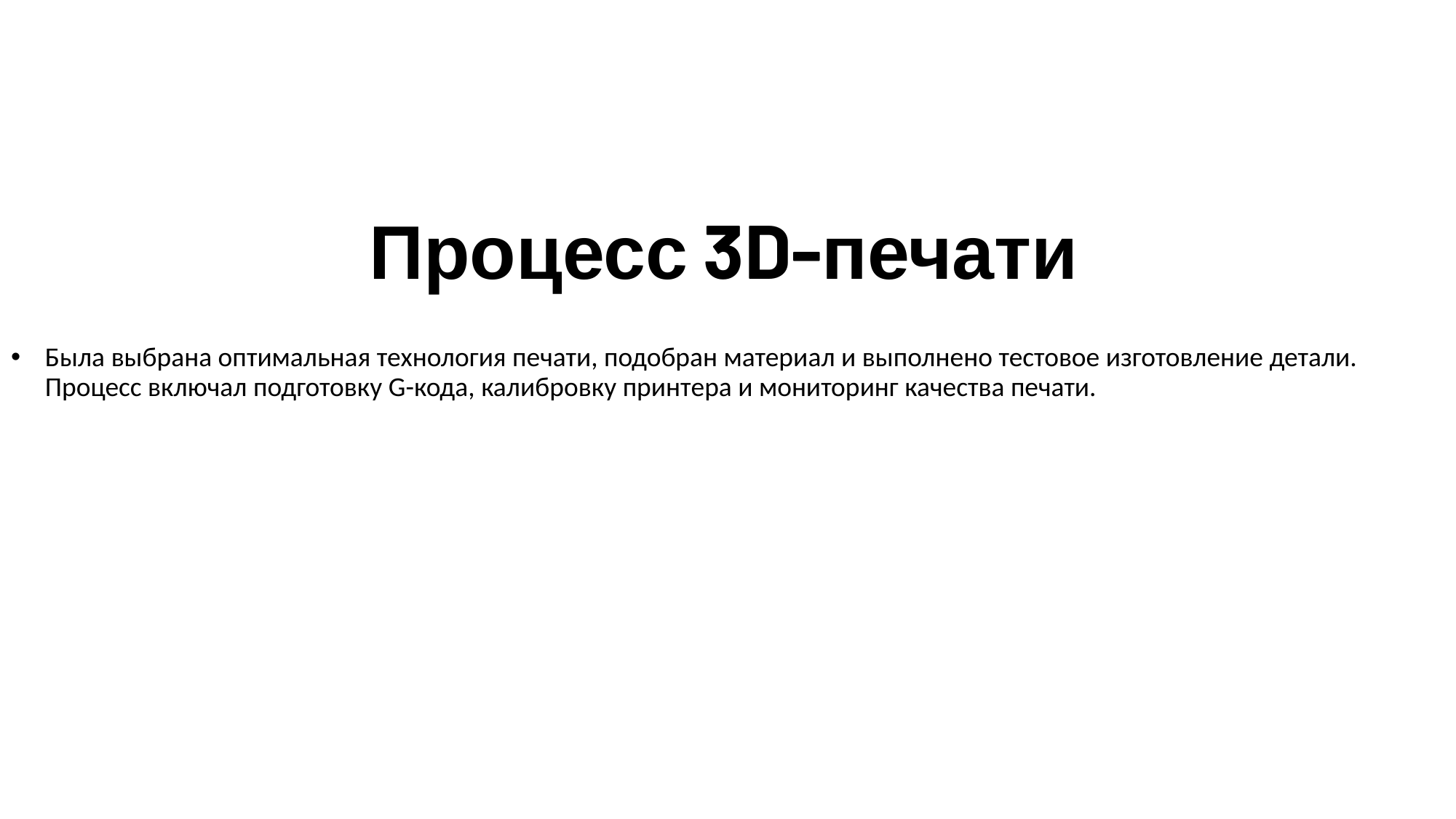

# Процесс 3D-печати
Была выбрана оптимальная технология печати, подобран материал и выполнено тестовое изготовление детали. Процесс включал подготовку G-кода, калибровку принтера и мониторинг качества печати.